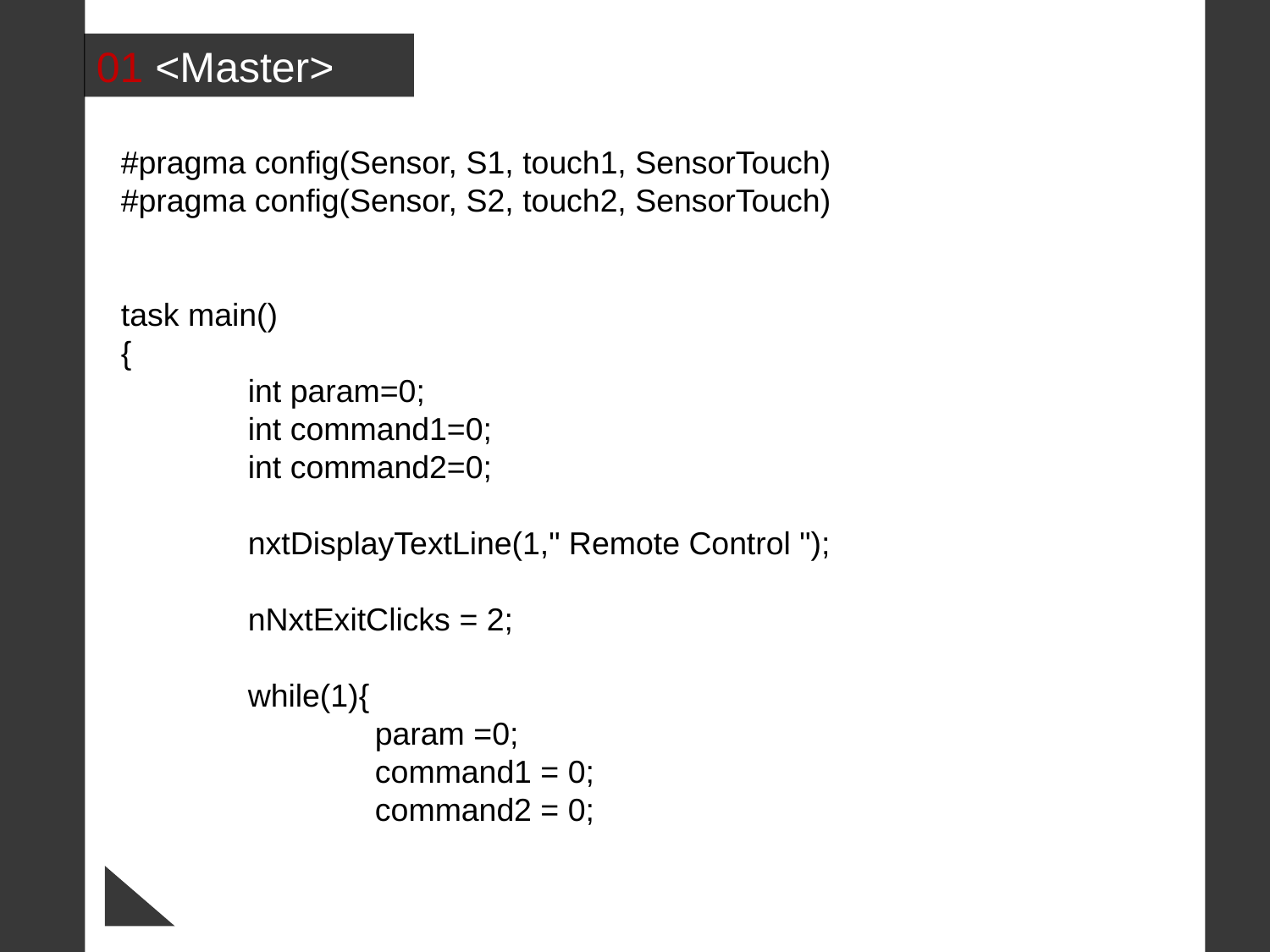

01 <Master>
#pragma config(Sensor, S1, touch1, SensorTouch)
#pragma config(Sensor, S2, touch2, SensorTouch)

task main()
{
	int param=0;
	int command1=0;
	int command2=0;

	nxtDisplayTextLine(1," Remote Control ");

	nNxtExitClicks = 2;

	while(1){
		param =0;
		command1 = 0;
		command2 = 0;